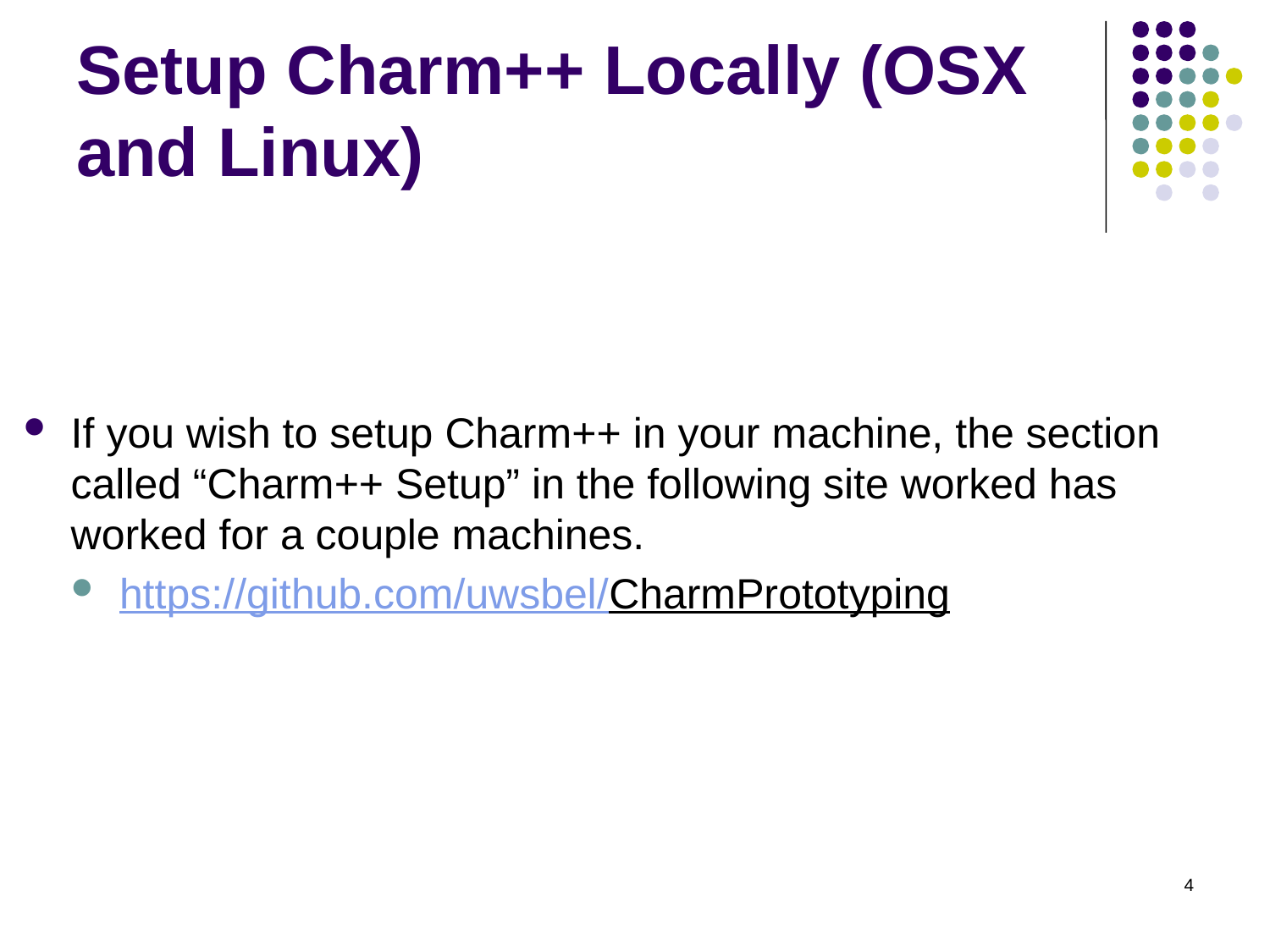

# Setup Charm++ Locally (OSX and Linux)

If you wish to setup Charm++ in your machine, the section called “Charm++ Setup” in the following site worked has worked for a couple machines.
https://github.com/uwsbel/CharmPrototyping
4